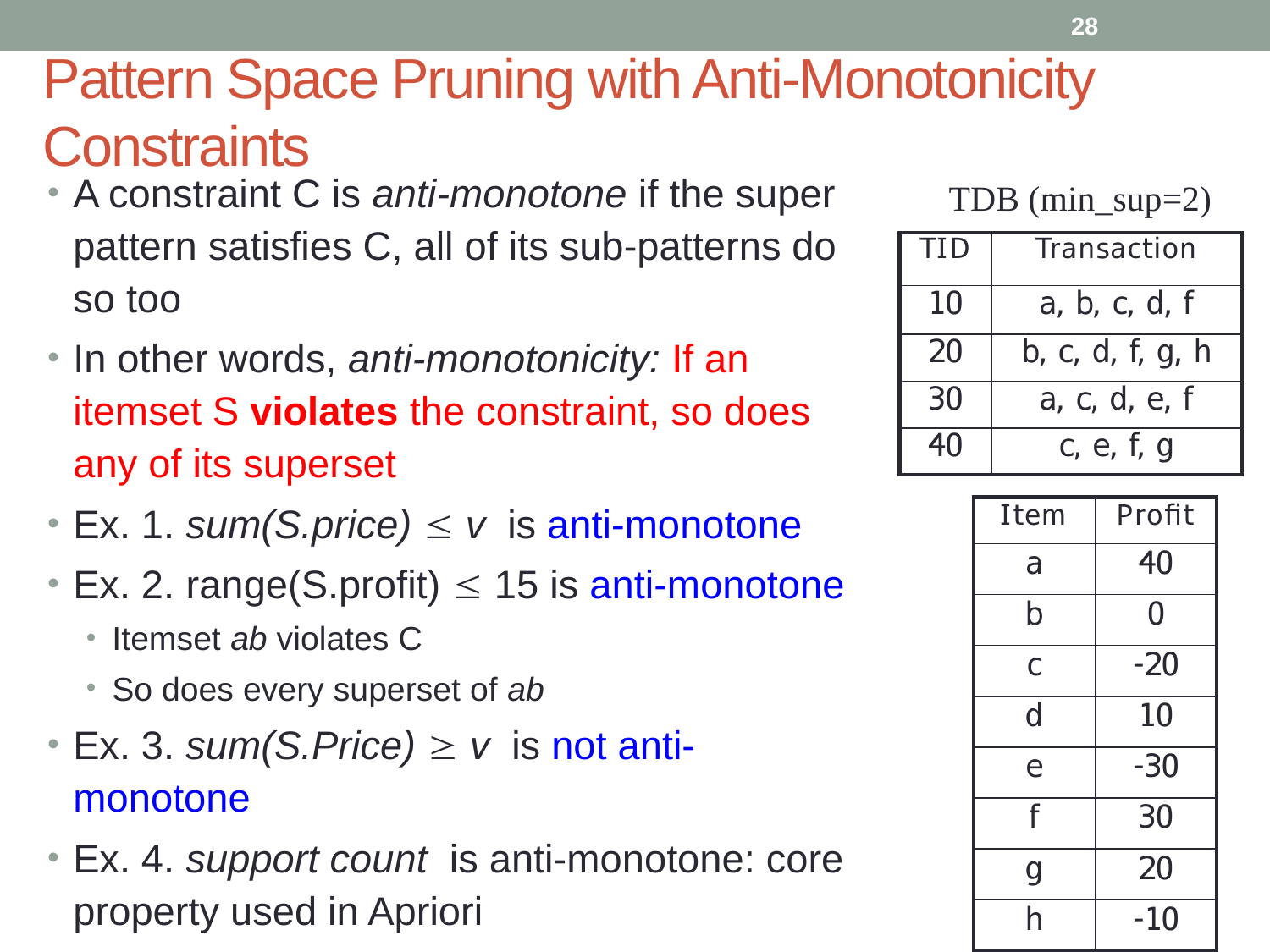

28
# Pattern Space Pruning with Anti-Monotonicity Constraints
A constraint C is anti-monotone if the super pattern satisfies C, all of its sub-patterns do so too
In other words, anti-monotonicity: If an itemset S violates the constraint, so does any of its superset
Ex. 1. sum(S.price) ≤ v  is anti-monotone
Ex. 2. range(S.profit) ≤ 15 is anti-monotone
Itemset ab violates C
So does every superset of ab
Ex. 3. sum(S.Price) ≥ v  is not anti-monotone
Ex. 4. support count  is anti-monotone: core property used in Apriori
TDB (min_sup=2)
| TID | Transaction |
| --- | --- |
| 10 | a, b, c, d, f |
| 20 | b, c, d, f, g, h |
| 30 | a, c, d, e, f |
| 40 | c, e, f, g |
| Item | Profit |
| --- | --- |
| a | 40 |
| b | 0 |
| c | -20 |
| d | 10 |
| e | -30 |
| f | 30 |
| g | 20 |
| h | -10 |